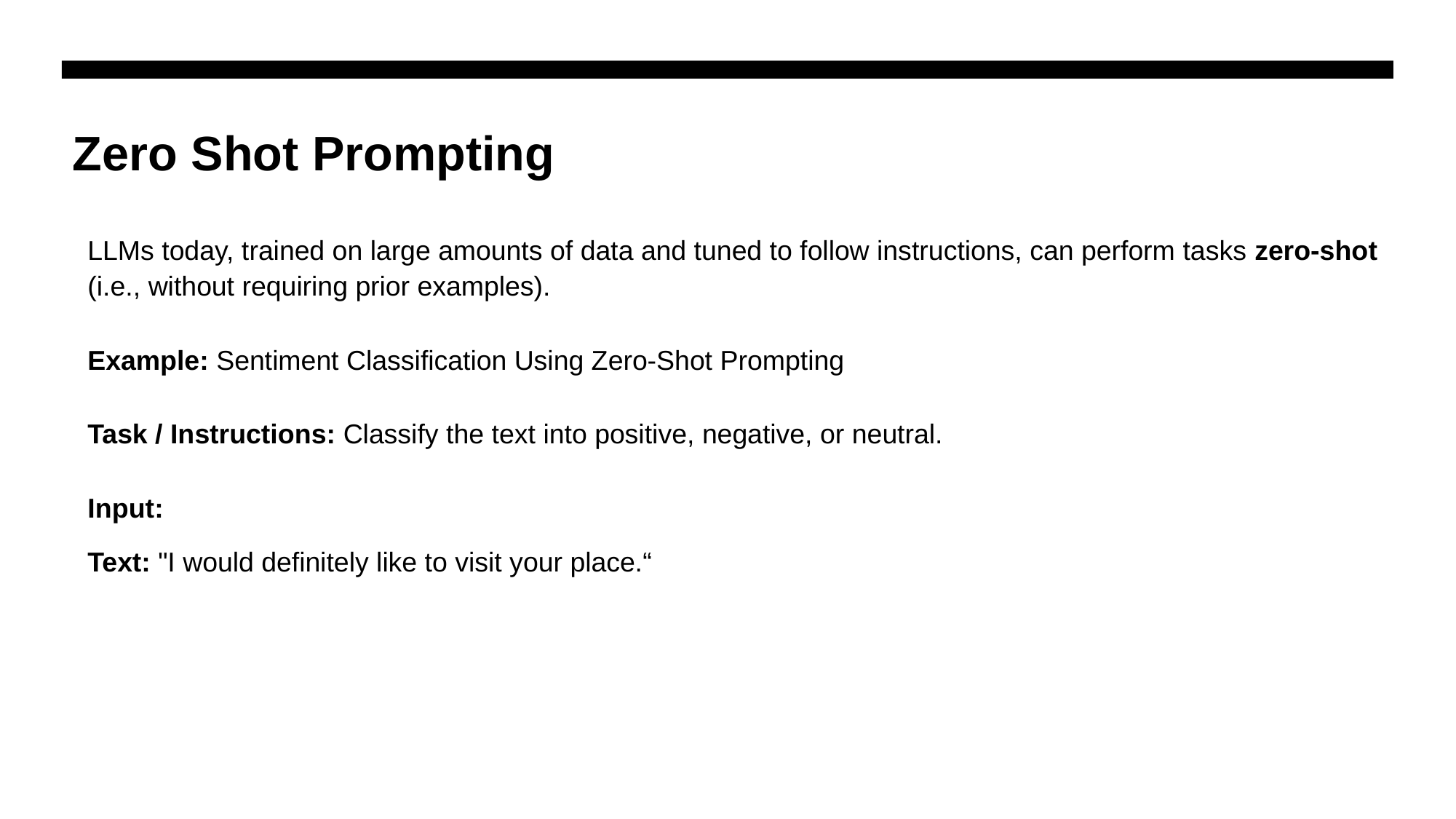

# Zero Shot Prompting
LLMs today, trained on large amounts of data and tuned to follow instructions, can perform tasks zero-shot (i.e., without requiring prior examples).
Example: Sentiment Classification Using Zero-Shot Prompting
Task / Instructions: Classify the text into positive, negative, or neutral.
Input:
Text: "I would definitely like to visit your place.“